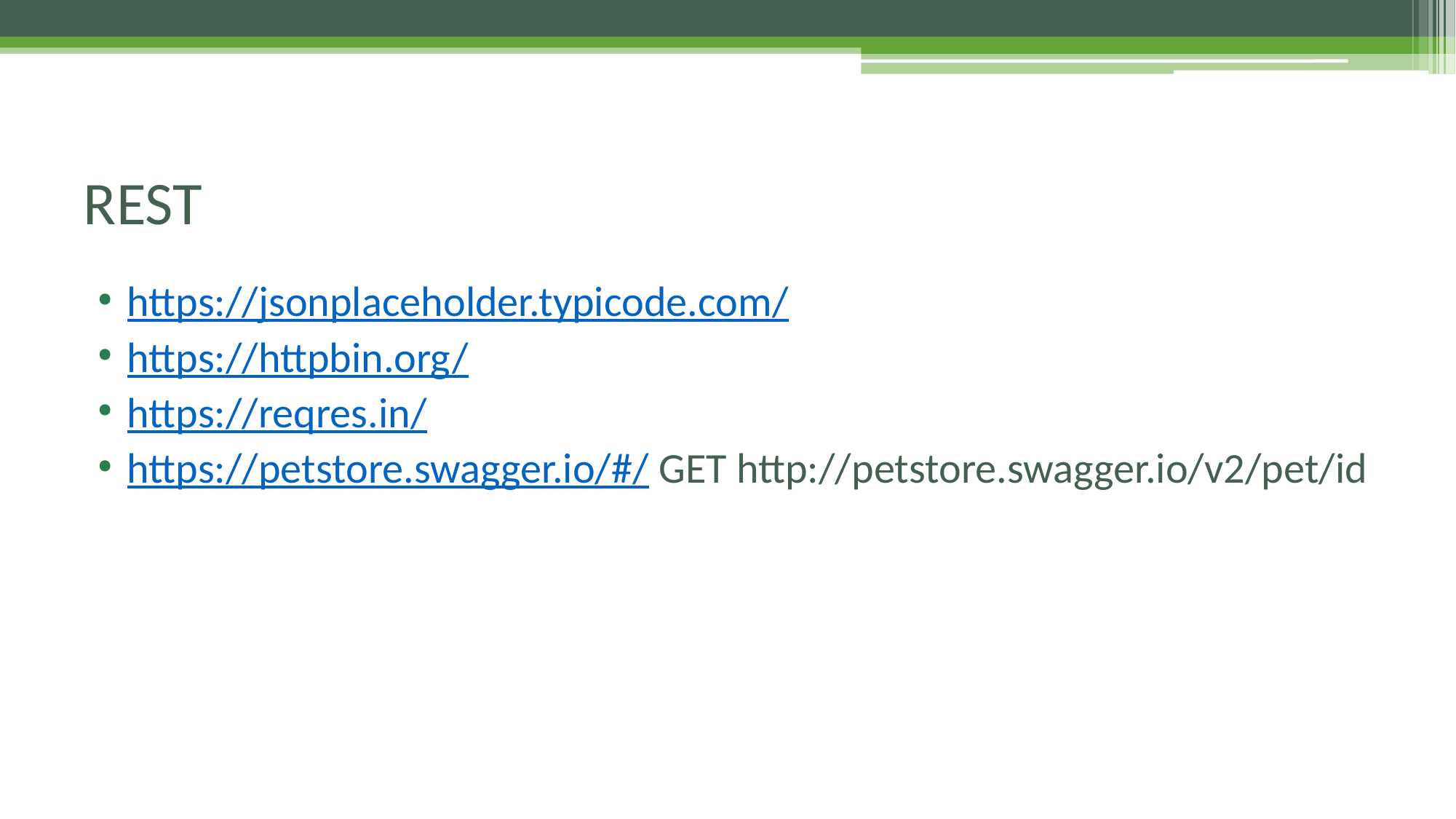

# REST
https://jsonplaceholder.typicode.com/
https://httpbin.org/
https://reqres.in/
https://petstore.swagger.io/#/ GET http://petstore.swagger.io/v2/pet/id